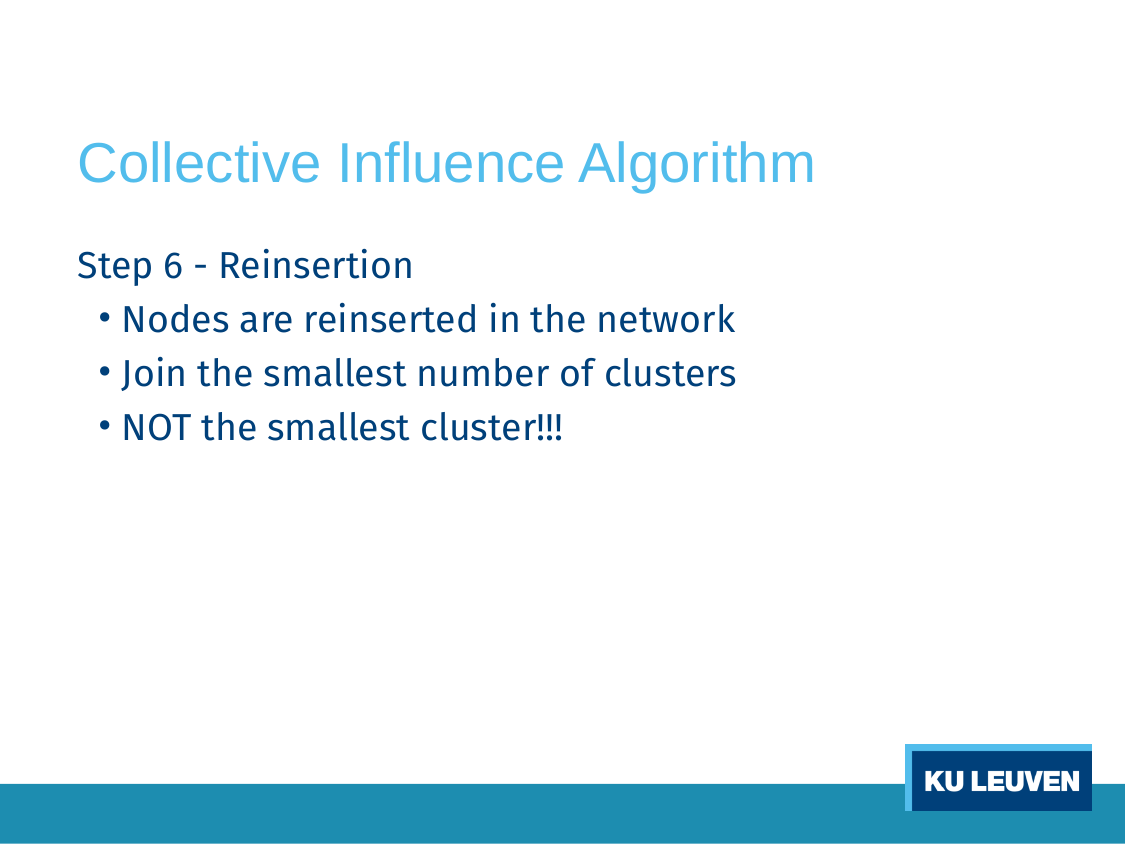

# Collective Influence Algorithm
Step 6 - Reinsertion
Nodes are reinserted in the network
Join the smallest number of clusters
NOT the smallest cluster!!!